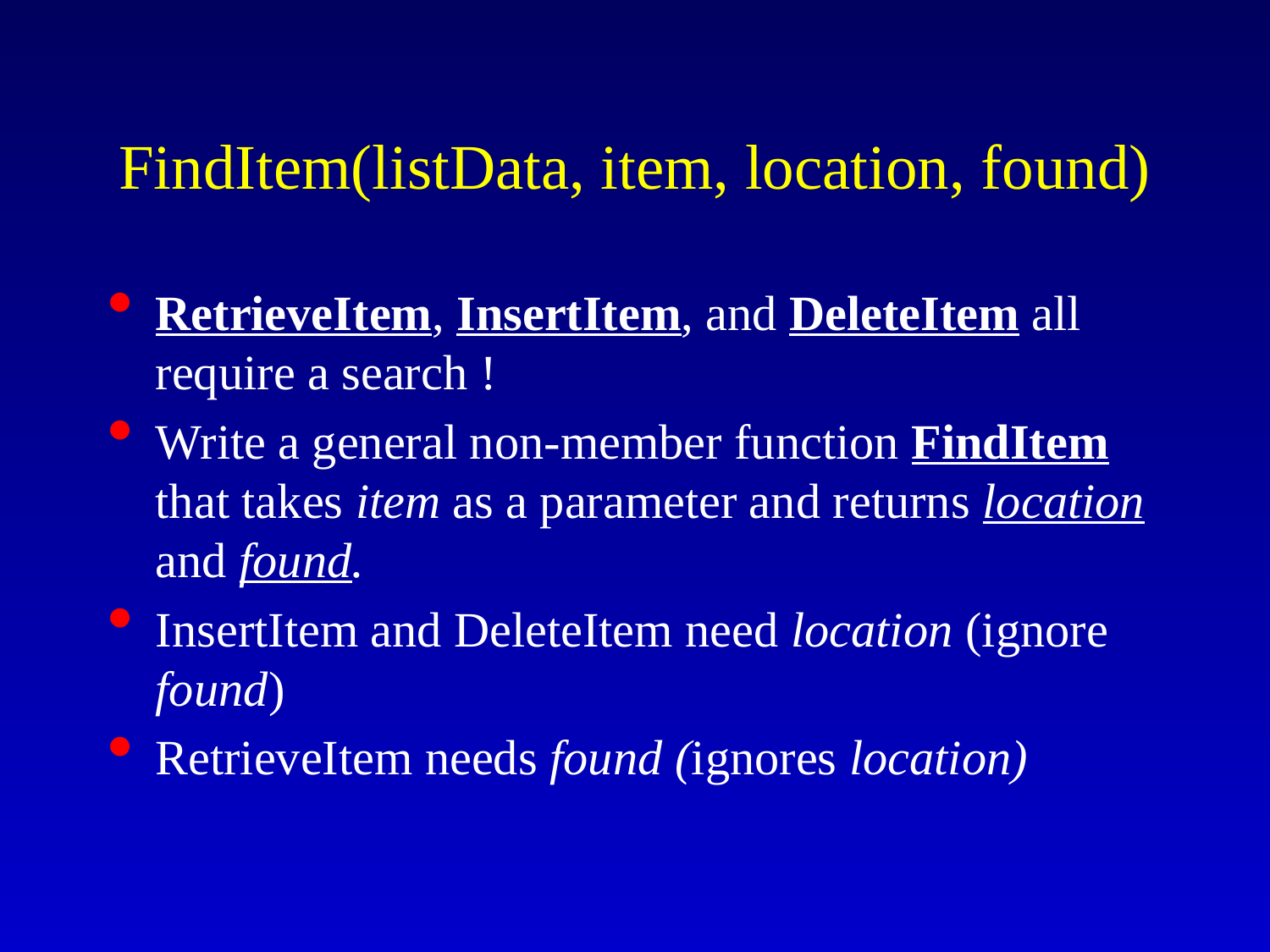

RetrieveItem, InsertItem, and DeleteItem all require a search !
Write a general non-member function FindItem that takes item as a parameter and returns location and found.
InsertItem and DeleteItem need location (ignore found)
RetrieveItem needs found (ignores location)
# FindItem(listData, item, location, found)